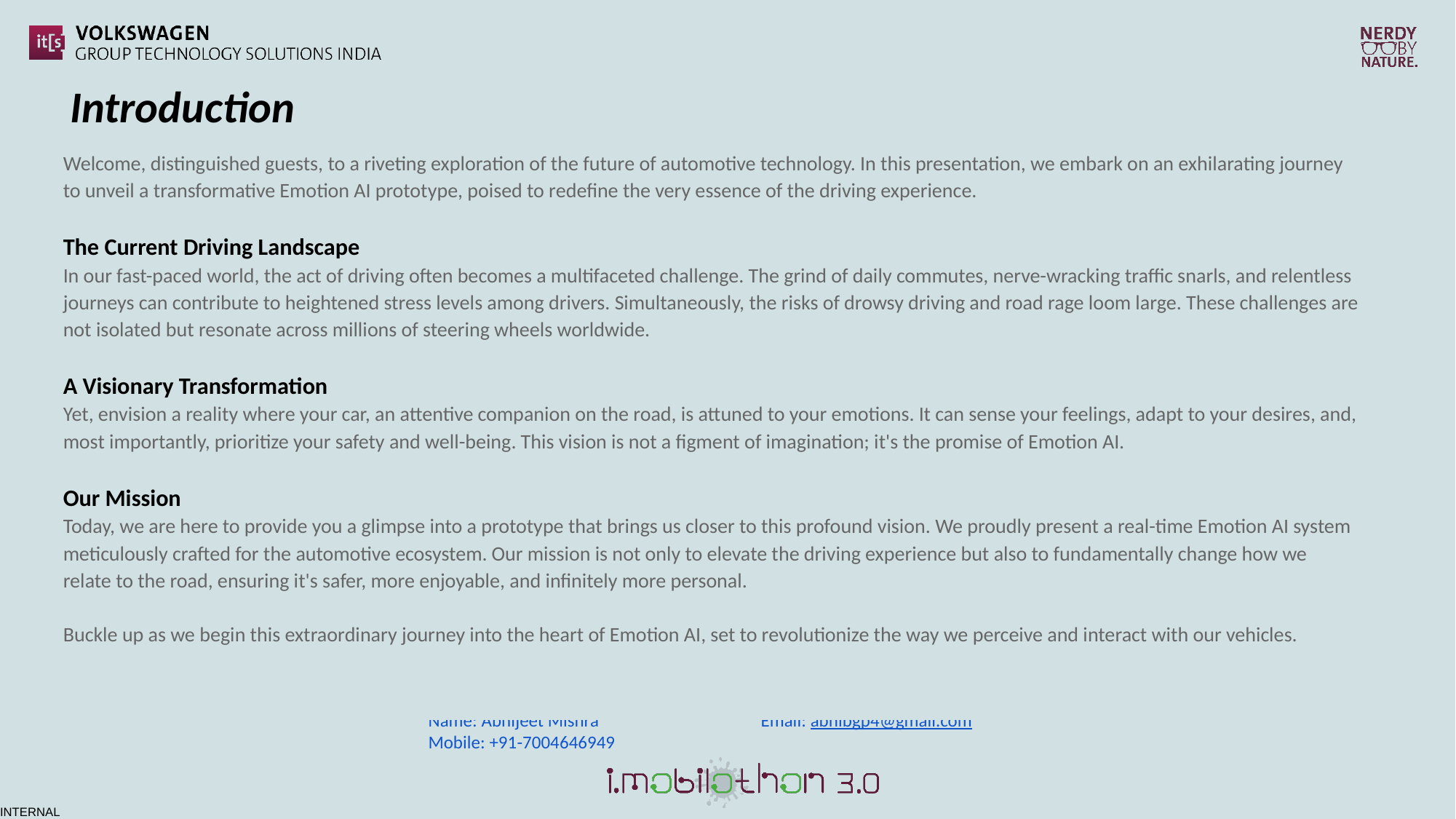

Introduction
Welcome, distinguished guests, to a riveting exploration of the future of automotive technology. In this presentation, we embark on an exhilarating journey to unveil a transformative Emotion AI prototype, poised to redefine the very essence of the driving experience.

The Current Driving Landscape
In our fast-paced world, the act of driving often becomes a multifaceted challenge. The grind of daily commutes, nerve-wracking traffic snarls, and relentless journeys can contribute to heightened stress levels among drivers. Simultaneously, the risks of drowsy driving and road rage loom large. These challenges are not isolated but resonate across millions of steering wheels worldwide.

A Visionary Transformation
Yet, envision a reality where your car, an attentive companion on the road, is attuned to your emotions. It can sense your feelings, adapt to your desires, and, most importantly, prioritize your safety and well-being. This vision is not a figment of imagination; it's the promise of Emotion AI.

Our Mission
Today, we are here to provide you a glimpse into a prototype that brings us closer to this profound vision. We proudly present a real-time Emotion AI system meticulously crafted for the automotive ecosystem. Our mission is not only to elevate the driving experience but also to fundamentally change how we relate to the road, ensuring it's safer, more enjoyable, and infinitely more personal.

Buckle up as we begin this extraordinary journey into the heart of Emotion AI, set to revolutionize the way we perceive and interact with our vehicles.
	Name: Abhijeet Mishra		 Email: abhibgp4@gmail.com 		Mobile: +91-7004646949